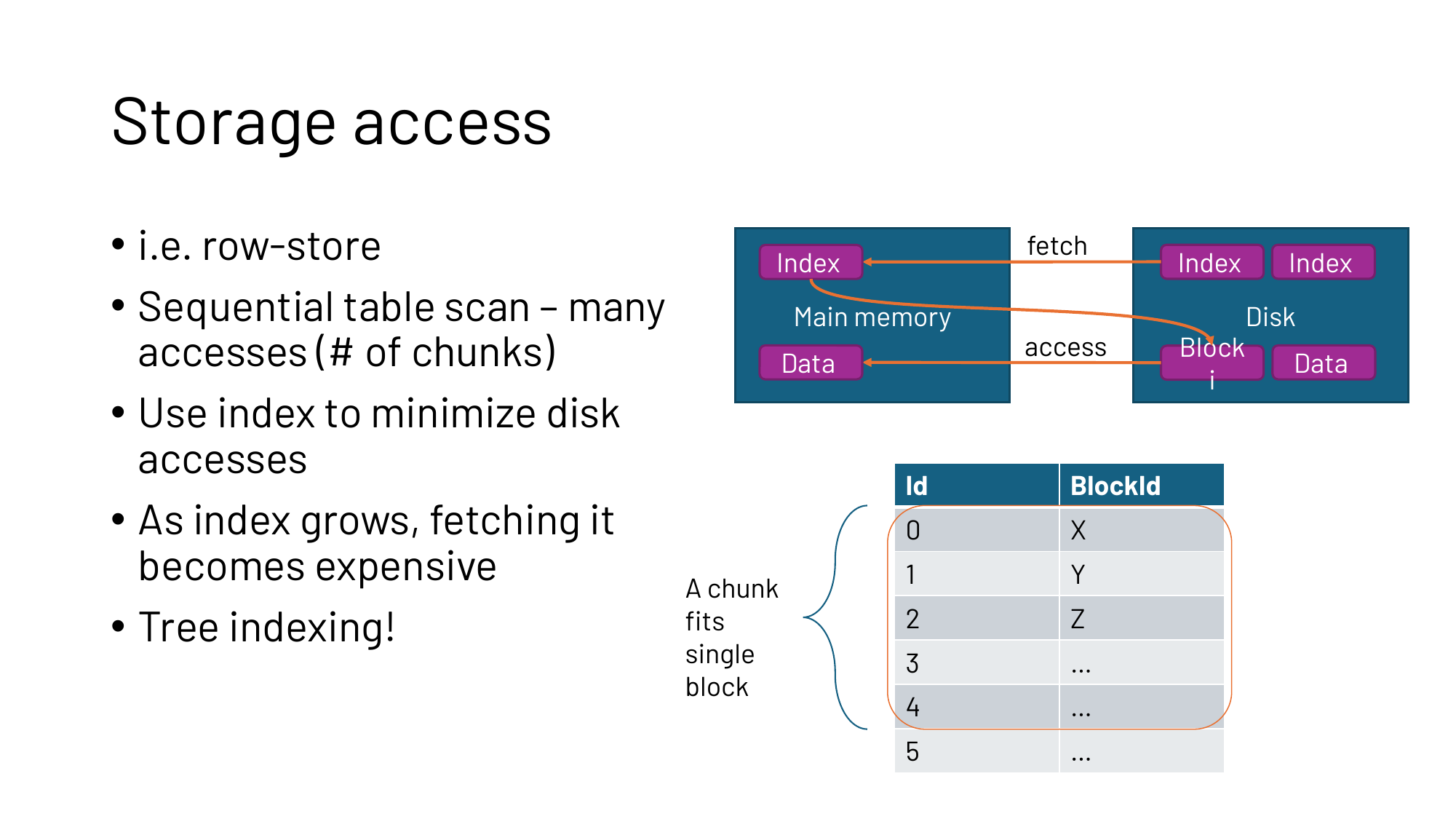

# Storage access
i.e. row-store
Sequential table scan – many accesses (# of chunks)
Use index to minimize disk accesses
As index grows, fetching it becomes expensive
Tree indexing!
fetch
Main memory
Disk
Index
Index
Index
access
Data
Data
Block i
| Id | BlockId |
| --- | --- |
| 0 | X |
| 1 | Y |
| 2 | Z |
| 3 | … |
| 4 | … |
| 5 | … |

A chunk fits single block